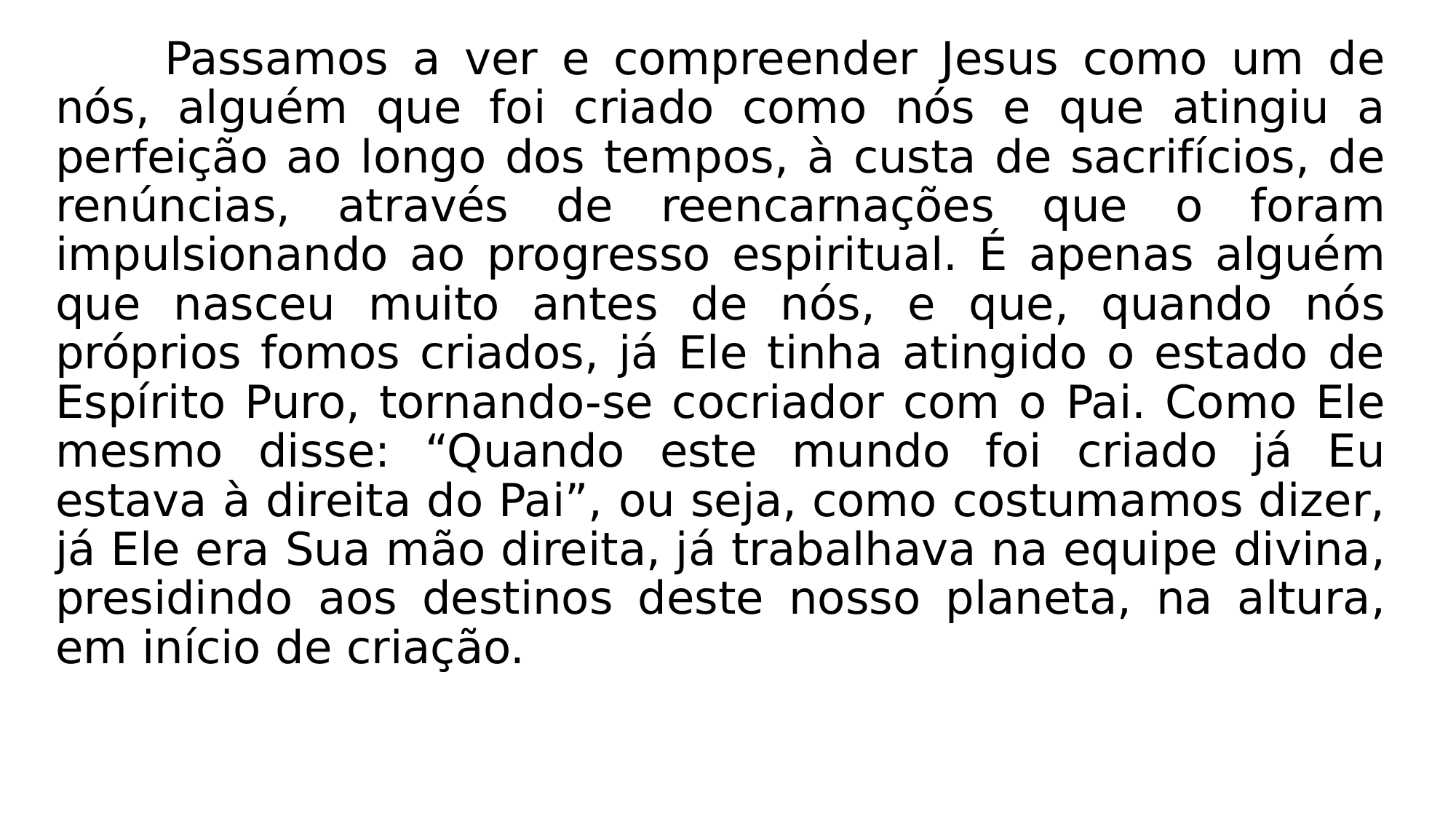

Passamos a ver e compreender Jesus como um de nós, alguém que foi criado como nós e que atingiu a perfeição ao longo dos tempos, à custa de sacrifícios, de renúncias, através de reencarnações que o foram impulsionando ao progresso espiritual. É apenas alguém que nasceu muito antes de nós, e que, quando nós próprios fomos criados, já Ele tinha atingido o estado de Espírito Puro, tornando-se cocriador com o Pai. Como Ele mesmo disse: “Quando este mundo foi criado já Eu estava à direita do Pai”, ou seja, como costumamos dizer, já Ele era Sua mão direita, já trabalhava na equipe divina, presidindo aos destinos deste nosso planeta, na altura, em início de criação.